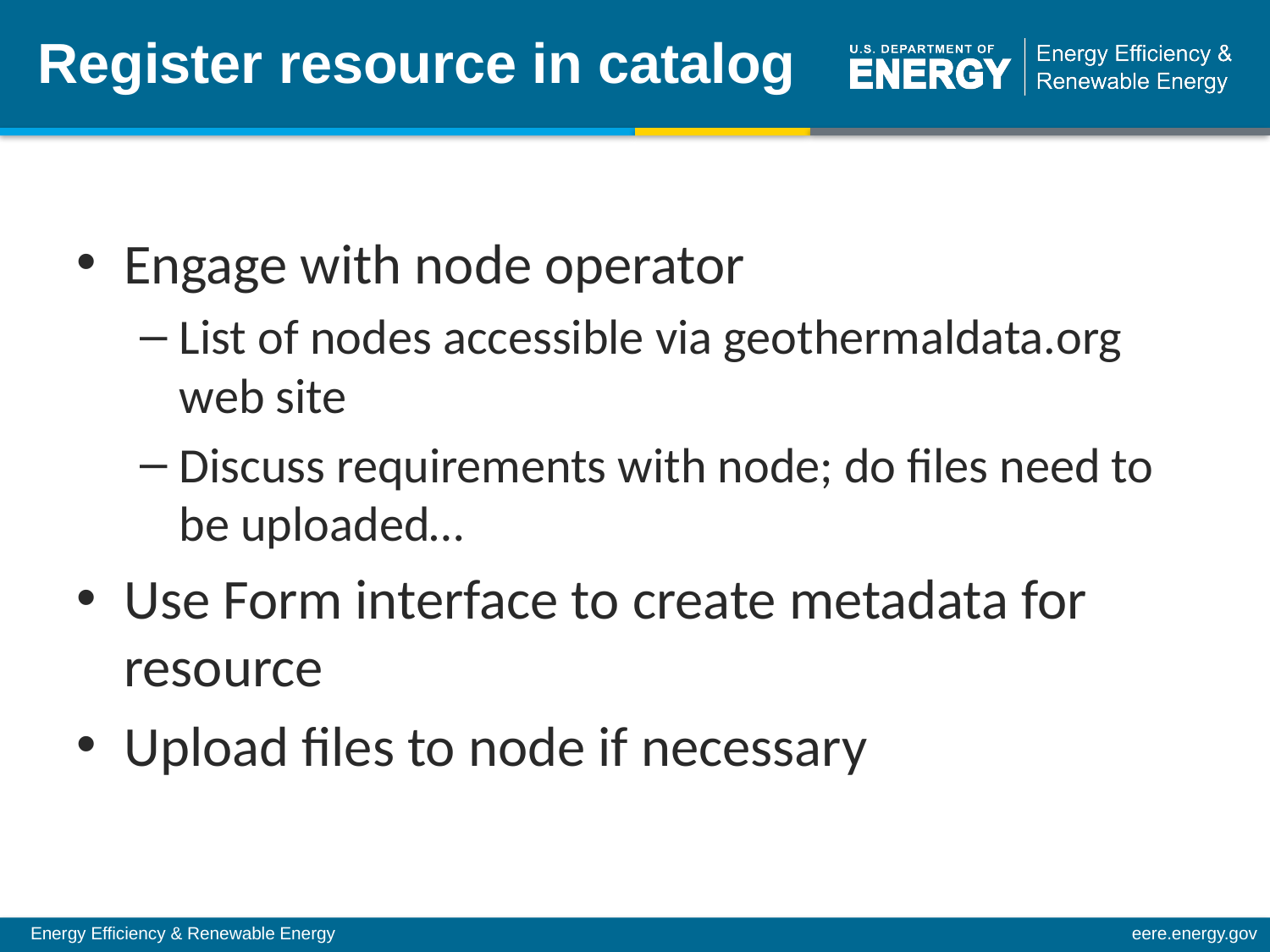

# Register resource in catalog
Engage with node operator
List of nodes accessible via geothermaldata.org web site
Discuss requirements with node; do files need to be uploaded…
Use Form interface to create metadata for resource
Upload files to node if necessary